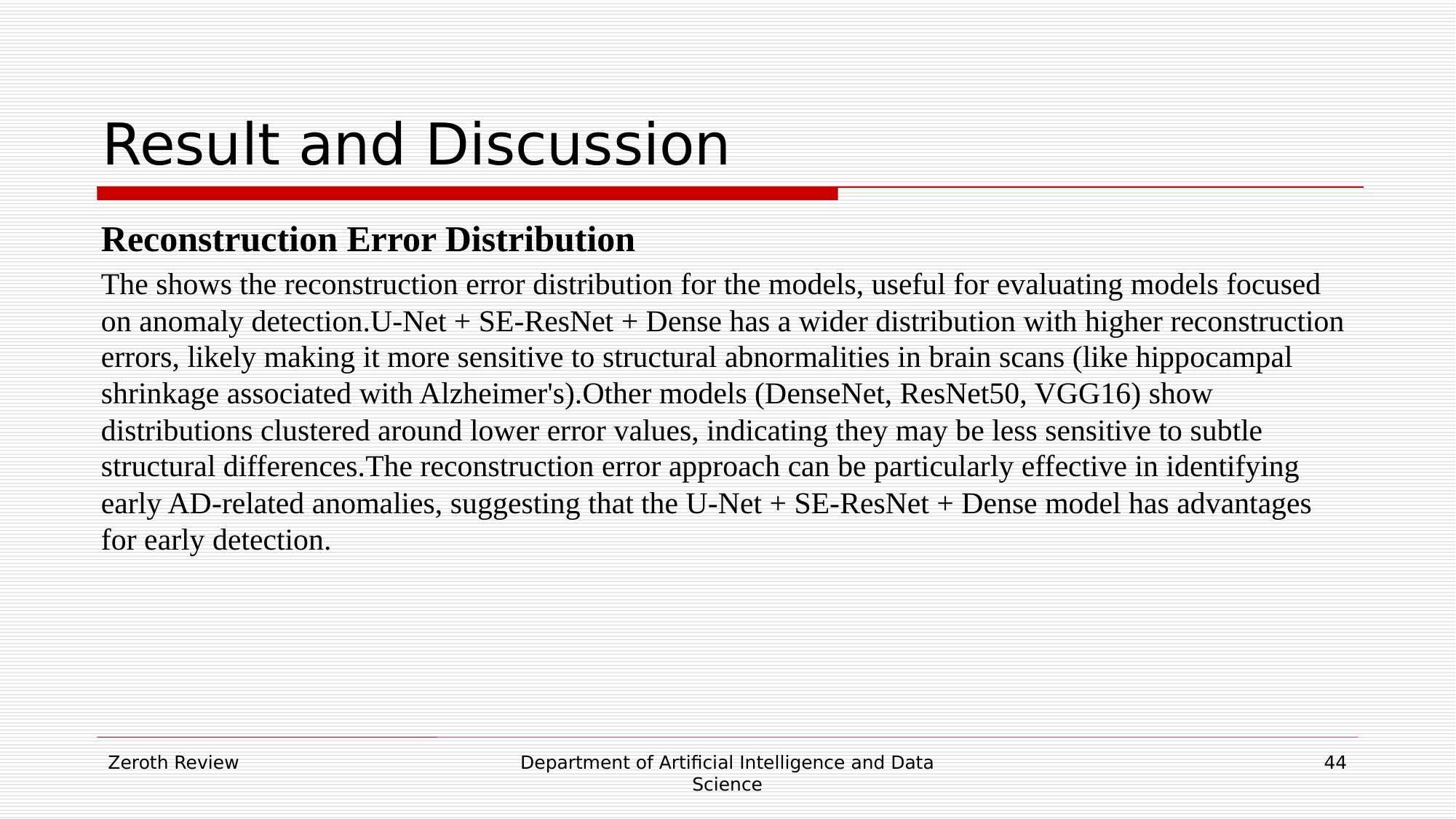

# Result and Discussion
Reconstruction Error Distribution
The shows the reconstruction error distribution for the models, useful for evaluating models focused on anomaly detection.U-Net + SE-ResNet + Dense has a wider distribution with higher reconstruction errors, likely making it more sensitive to structural abnormalities in brain scans (like hippocampal shrinkage associated with Alzheimer's).Other models (DenseNet, ResNet50, VGG16) show distributions clustered around lower error values, indicating they may be less sensitive to subtle structural differences.The reconstruction error approach can be particularly effective in identifying early AD-related anomalies, suggesting that the U-Net + SE-ResNet + Dense model has advantages for early detection.

Zeroth Review
Department of Artificial Intelligence and Data Science
44